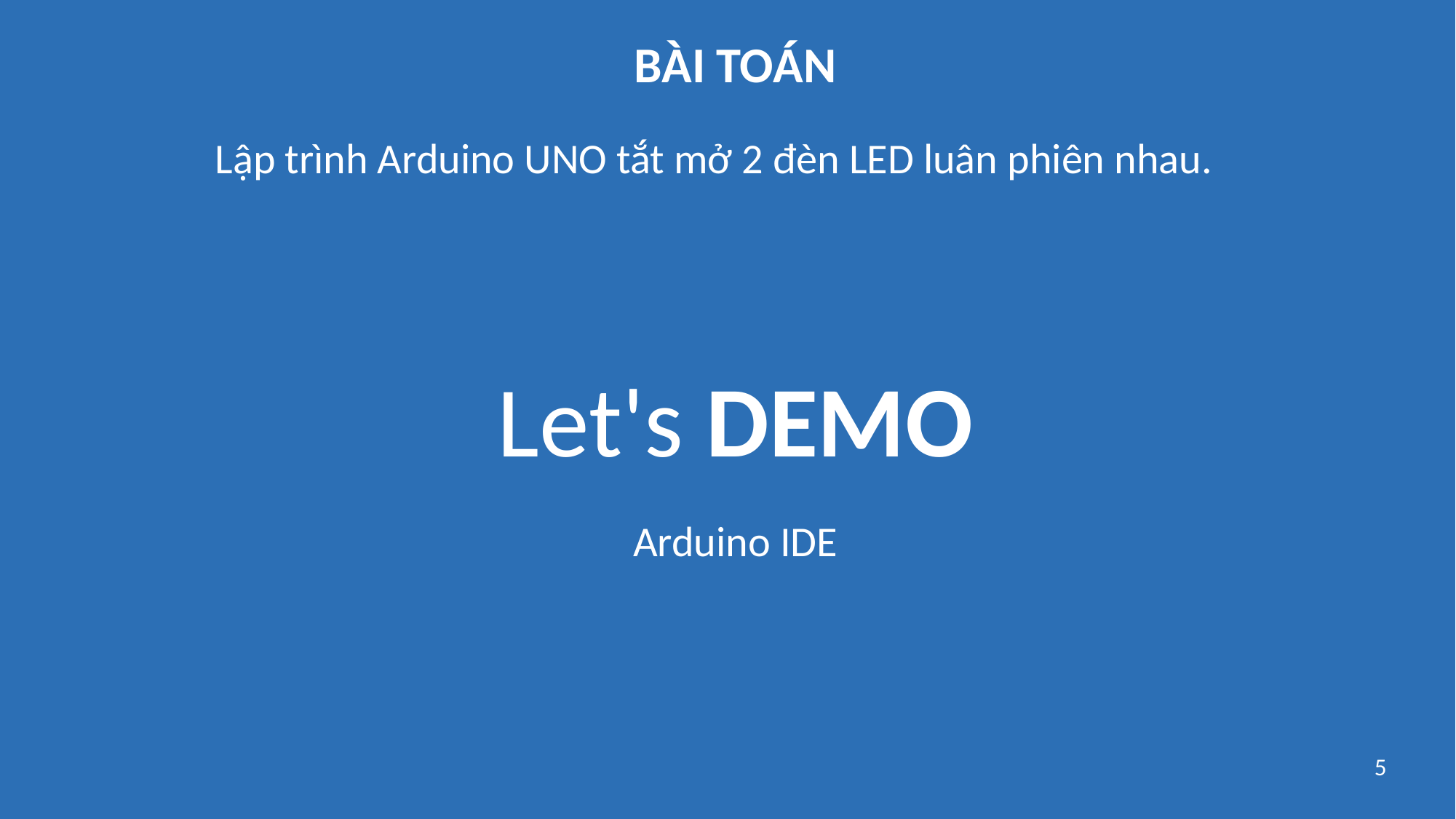

# BÀI TOÁN
Lập trình Arduino UNO tắt mở 2 đèn LED luân phiên nhau.

Let's DEMO
Arduino IDE